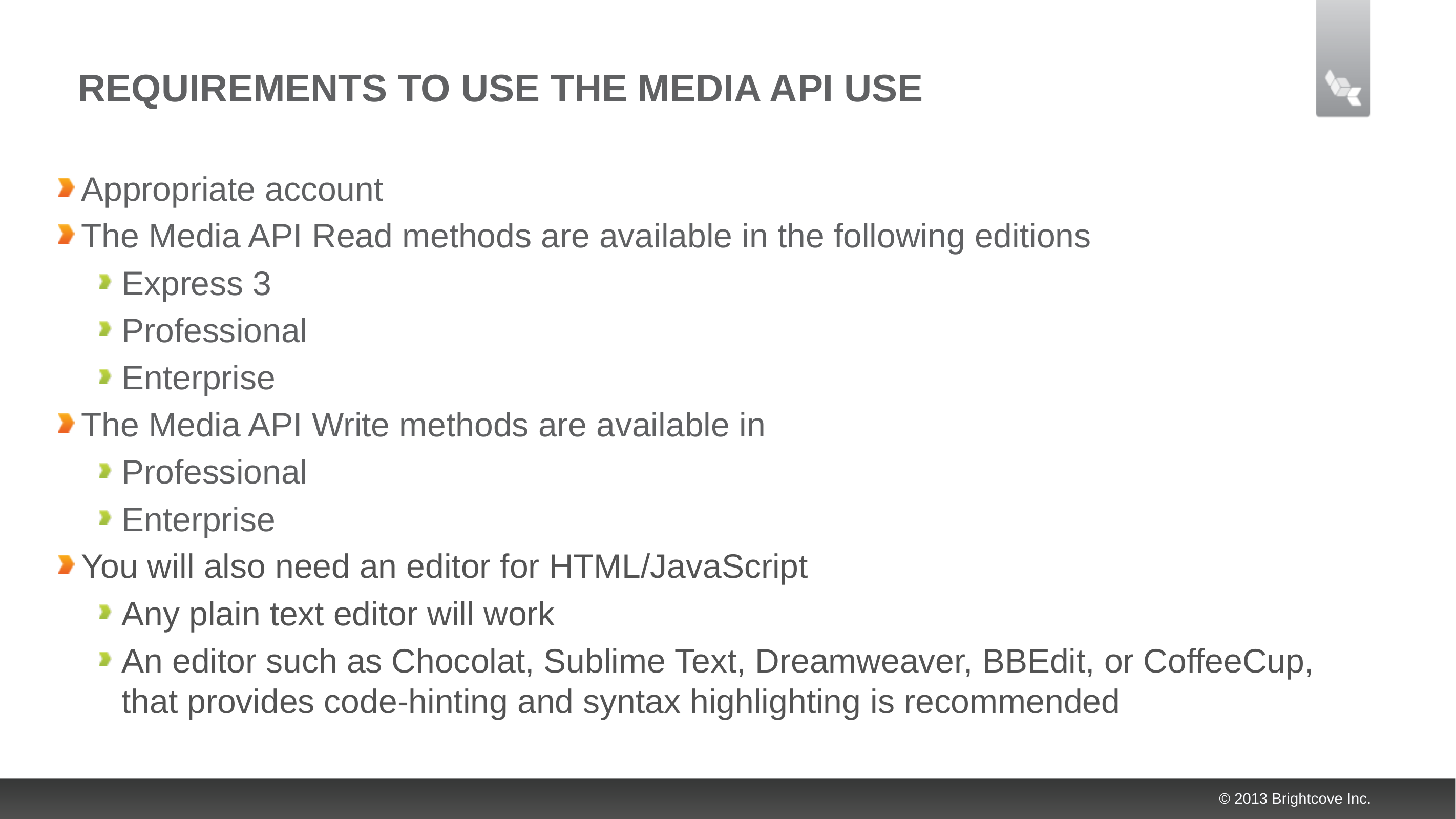

# requirements to use the media api use
Appropriate account
The Media API Read methods are available in the following editions
Express 3
Professional
Enterprise
The Media API Write methods are available in
Professional
Enterprise
You will also need an editor for HTML/JavaScript
Any plain text editor will work
An editor such as Chocolat, Sublime Text, Dreamweaver, BBEdit, or CoffeeCup, that provides code-hinting and syntax highlighting is recommended